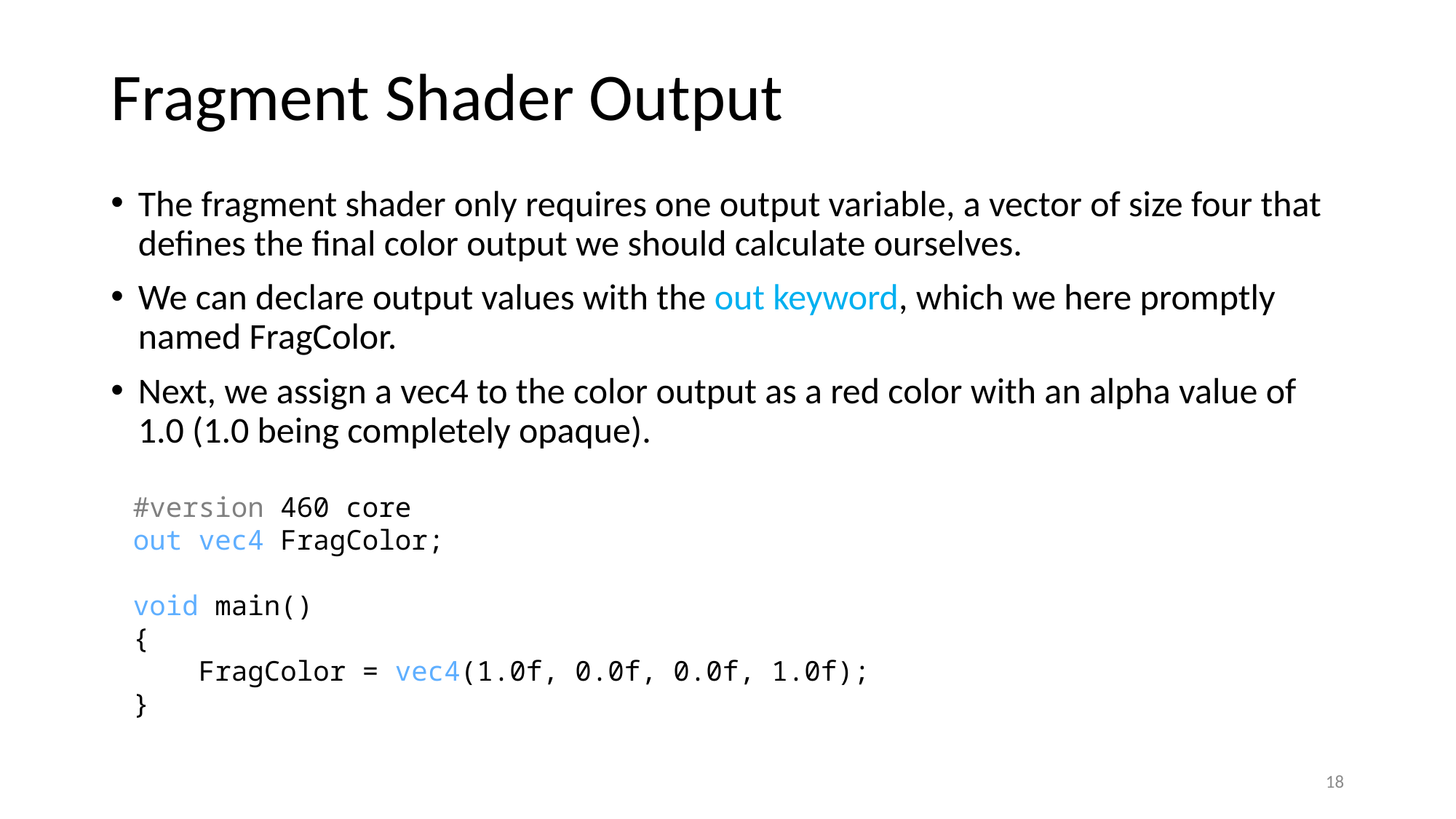

# Fragment Shader Output
The fragment shader only requires one output variable, a vector of size four that defines the final color output we should calculate ourselves.
We can declare output values with the out keyword, which we here promptly named FragColor.
Next, we assign a vec4 to the color output as a red color with an alpha value of 1.0 (1.0 being completely opaque).
#version 460 core
out vec4 FragColor;

void main()
{
    FragColor = vec4(1.0f, 0.0f, 0.0f, 1.0f);
}
18